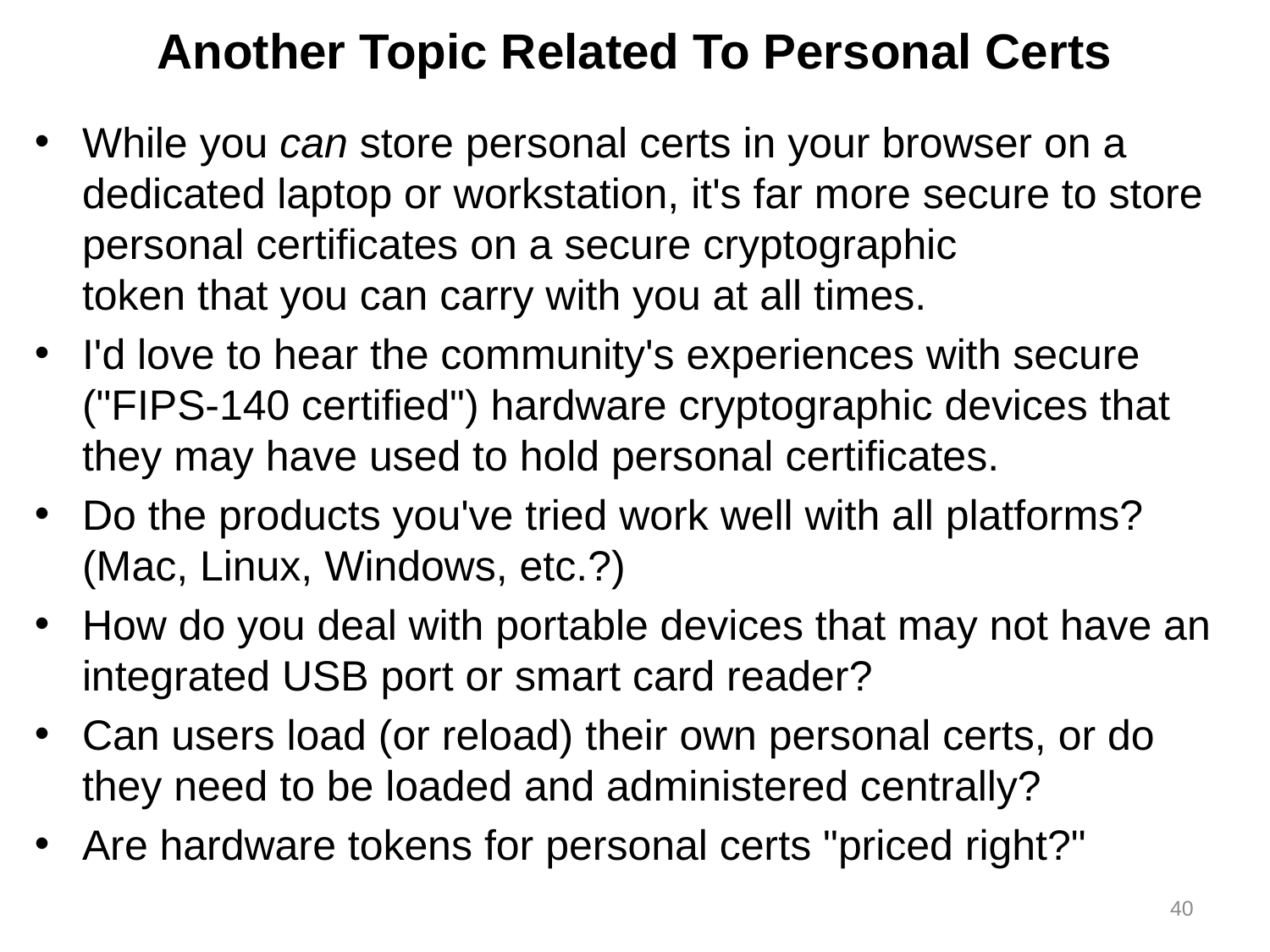

# Another Topic Related To Personal Certs
While you can store personal certs in your browser on a dedicated laptop or workstation, it's far more secure to store personal certificates on a secure cryptographic
token that you can carry with you at all times.
I'd love to hear the community's experiences with secure ("FIPS-140 certified") hardware cryptographic devices that they may have used to hold personal certificates.
Do the products you've tried work well with all platforms? (Mac, Linux, Windows, etc.?)
How do you deal with portable devices that may not have an integrated USB port or smart card reader?
Can users load (or reload) their own personal certs, or do they need to be loaded and administered centrally?
Are hardware tokens for personal certs "priced right?"
40